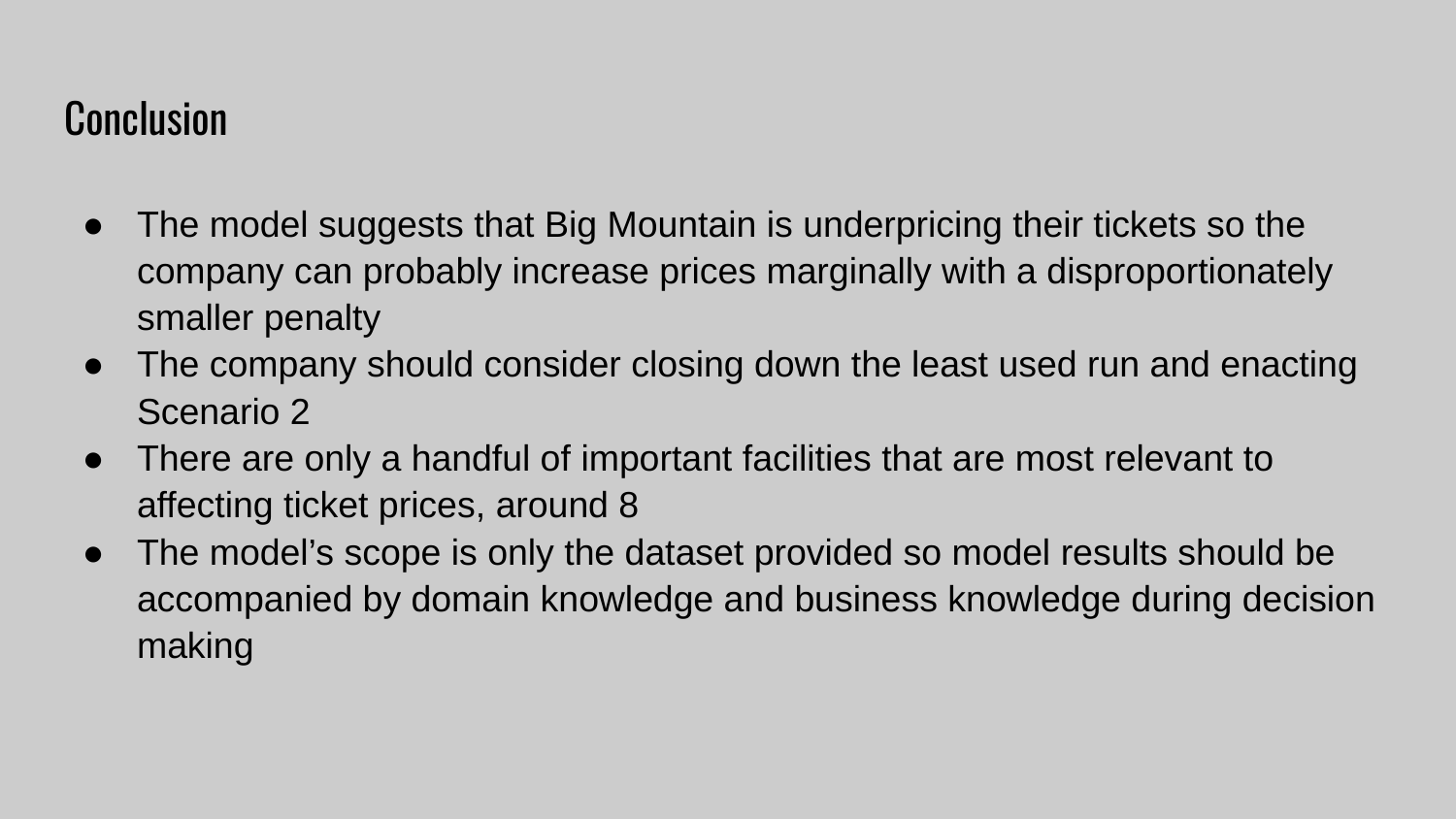

# Conclusion
The model suggests that Big Mountain is underpricing their tickets so the company can probably increase prices marginally with a disproportionately smaller penalty
The company should consider closing down the least used run and enacting Scenario 2
There are only a handful of important facilities that are most relevant to affecting ticket prices, around 8
The model’s scope is only the dataset provided so model results should be accompanied by domain knowledge and business knowledge during decision making